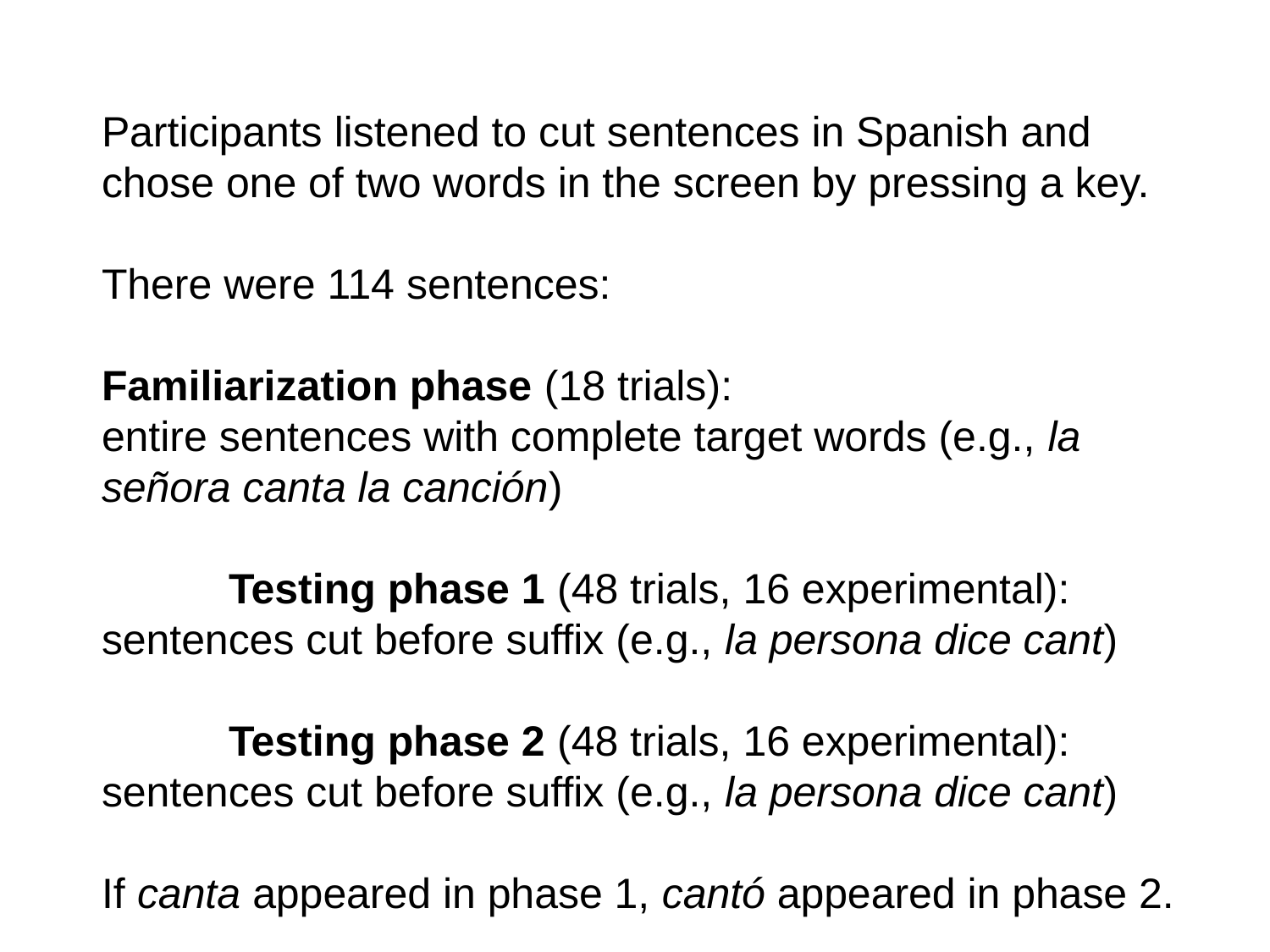

Participants listened to cut sentences in Spanish and chose one of two words in the screen by pressing a key.

There were 114 sentences:

Familiarization phase (18 trials):                                  entire sentences with complete target words (e.g., la señora canta la canción)

	Testing phase 1 (48 trials, 16 experimental):            sentences cut before suffix (e.g., la persona dice cant)

	Testing phase 2 (48 trials, 16 experimental):            sentences cut before suffix (e.g., la persona dice cant)

If canta appeared in phase 1, cantó appeared in phase 2.